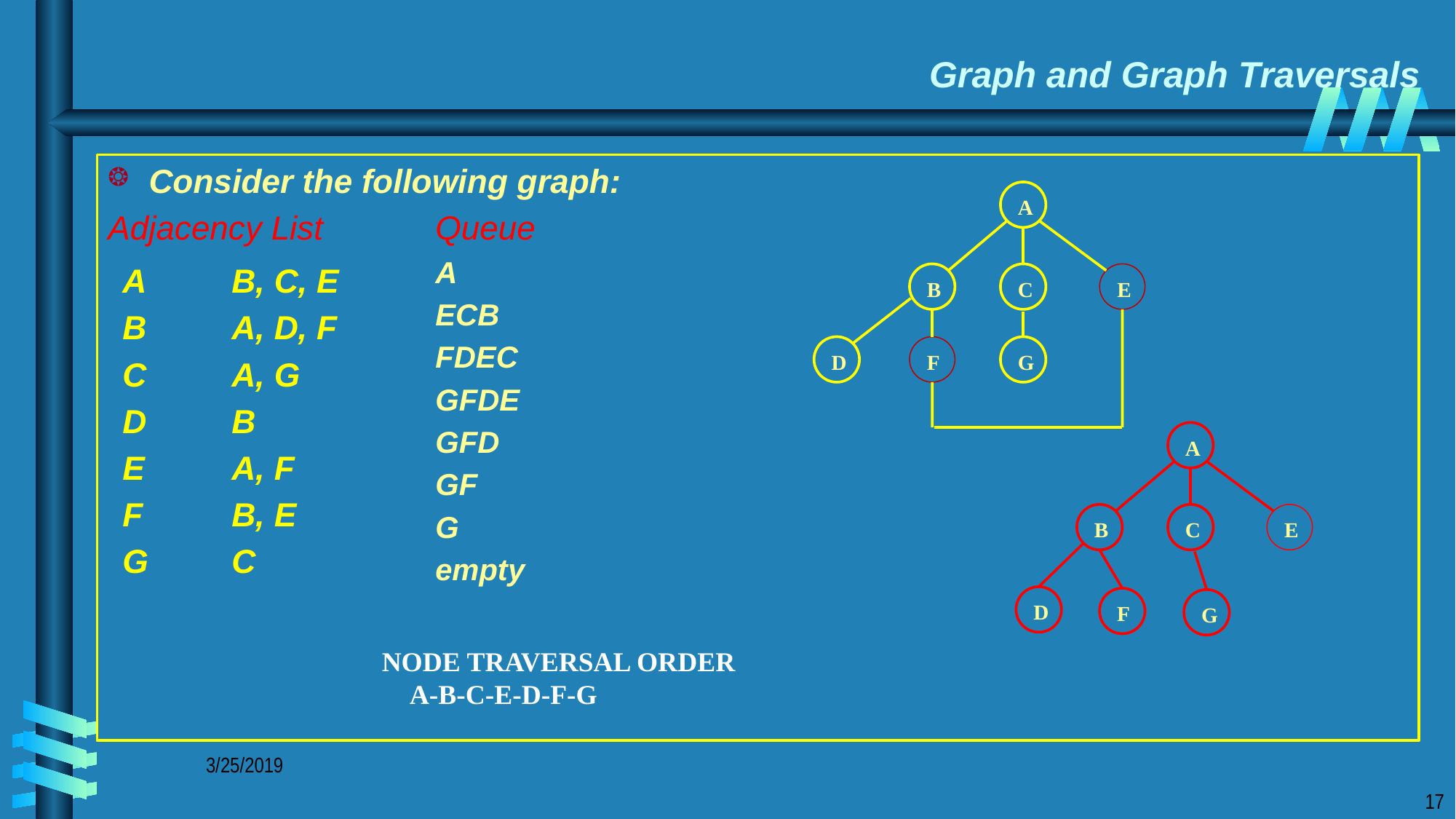

# Graph and Graph Traversals
Consider the following graph:
Adjacency List  	Queue
A
ECB
FDEC
GFDE
GFD
GF
G
empty

A
A	B, C, E
B	A, D, F
C	A, G
D	B
E	A, F
F	B, E
G	C
B
C
E
D
F
G
A
B
C
E
D
F
G
NODE TRAVERSAL ORDER
    A-B-C-E-D-F-G
3/25/2019
17